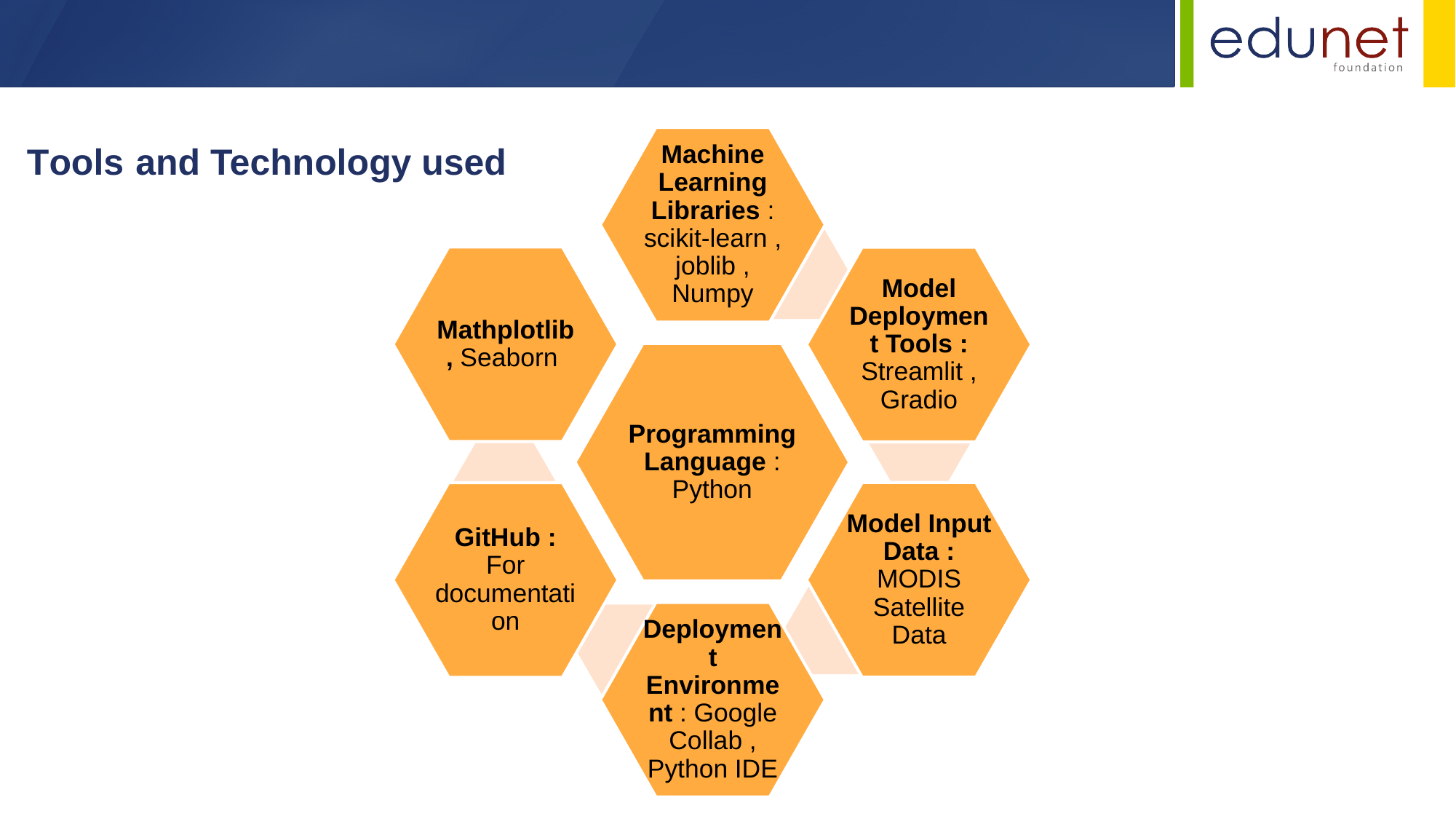

Tools and Technology used
Programming Language : Python
Machine Learning Libraries : scikit-learn , joblib , Numpy
Model Deployment Tools : Streamlit , Gradio
Model Input Data : MODIS Satellite Data
Deployment Environment : Google Collab , Python IDE
GitHub : For documentation
Mathplotlib , Seaborn